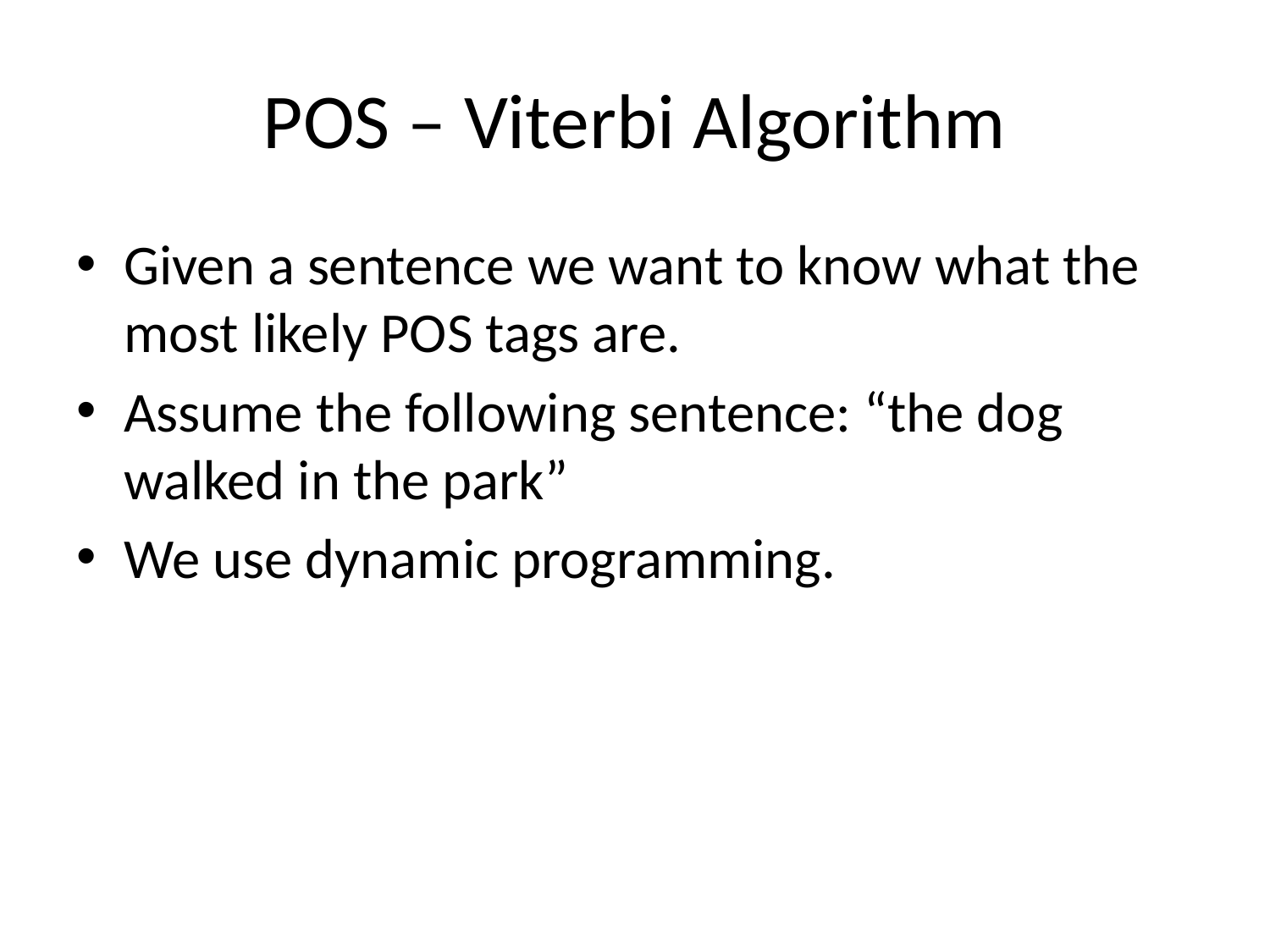

# POS – Viterbi Algorithm
Given a sentence we want to know what the most likely POS tags are.
Assume the following sentence: “the dog walked in the park”
We use dynamic programming.